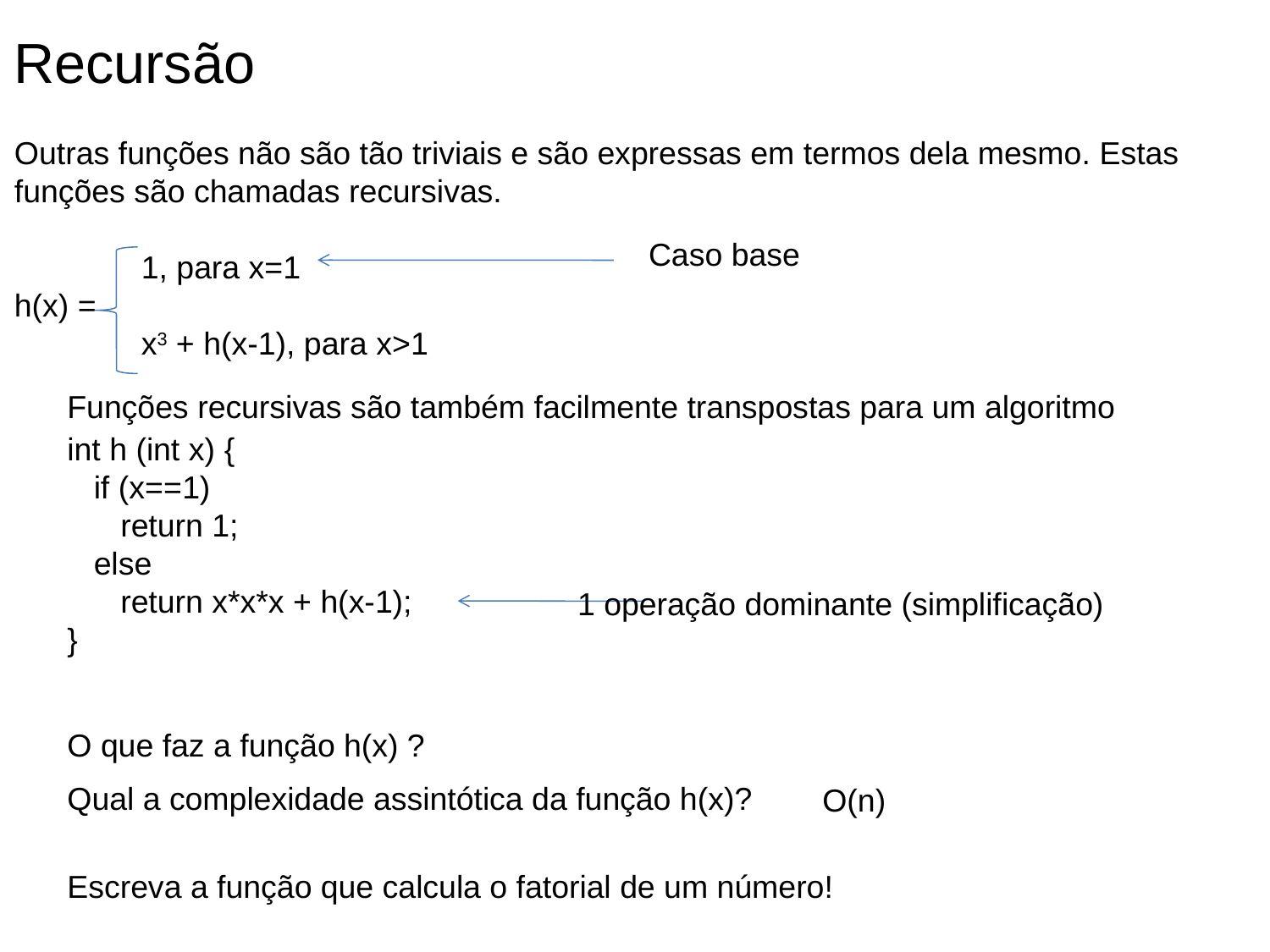

Recursão
Outras funções não são tão triviais e são expressas em termos dela mesmo. Estas funções são chamadas recursivas.

	1, para x=1
h(x) =
	x3 + h(x-1), para x>1

Caso base

Funções recursivas são também facilmente transpostas para um algoritmo
int h (int x) {
   if (x==1)
      return 1;
   else
      return x*x*x + h(x-1);
}
1 operação dominante (simplificação)
O que faz a função h(x) ?
Qual a complexidade assintótica da função h(x)?
O(n)
Escreva a função que calcula o fatorial de um número!